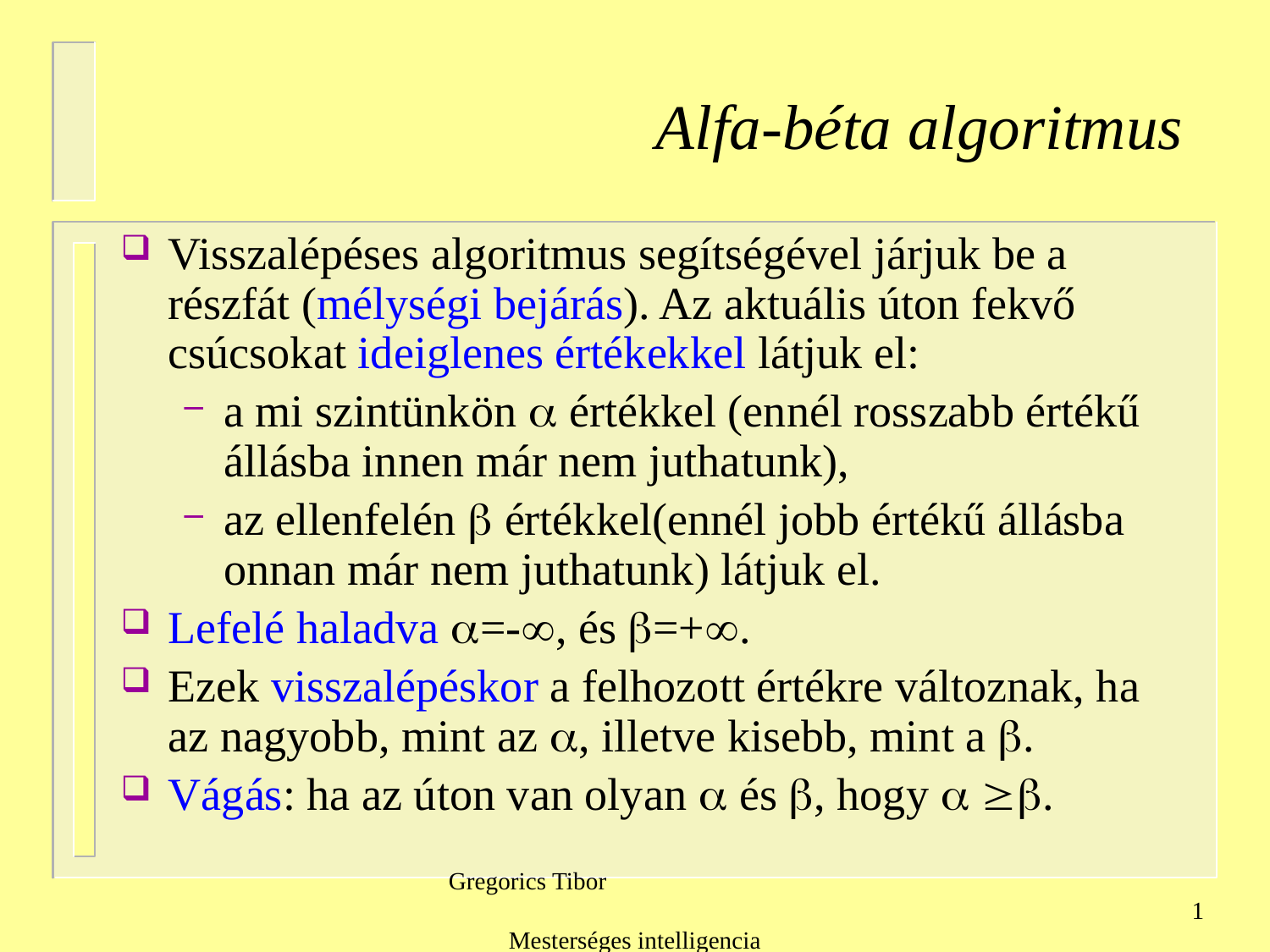

# Alfa-béta algoritmus
Visszalépéses algoritmus segítségével járjuk be a részfát (mélységi bejárás). Az aktuális úton fekvő csúcsokat ideiglenes értékekkel látjuk el:
a mi szintünkön α értékkel (ennél rosszabb értékű állásba innen már nem juthatunk),
az ellenfelén β értékkel(ennél jobb értékű állásba onnan már nem juthatunk) látjuk el.
Lefelé haladva α=-∞, és β=+∞.
Ezek visszalépéskor a felhozott értékre változnak, ha az nagyobb, mint az α, illetve kisebb, mint a β.
Vágás: ha az úton van olyan α és β, hogy α ≥β.
Gregorics Tibor                                                                                       Mesterséges intelligencia
1